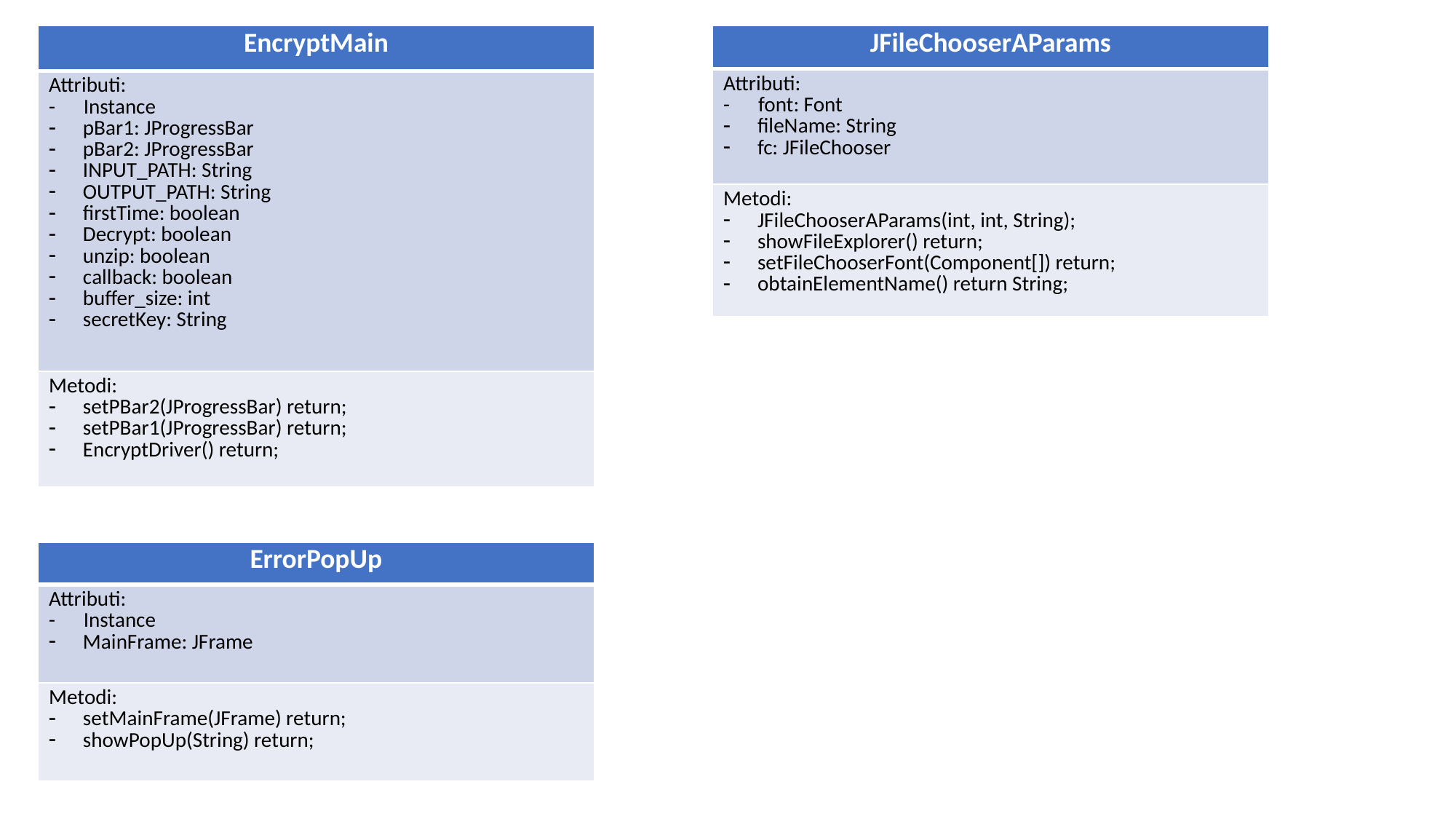

| EncryptMain |
| --- |
| Attributi: - Instance pBar1: JProgressBar pBar2: JProgressBar INPUT\_PATH: String OUTPUT\_PATH: String firstTime: boolean Decrypt: boolean unzip: boolean callback: boolean buffer\_size: int secretKey: String |
| Metodi: setPBar2(JProgressBar) return; setPBar1(JProgressBar) return; EncryptDriver() return; |
| JFileChooserAParams |
| --- |
| Attributi: - font: Font fileName: String fc: JFileChooser |
| Metodi: JFileChooserAParams(int, int, String); showFileExplorer() return; setFileChooserFont(Component[]) return; obtainElementName() return String; |
| ErrorPopUp |
| --- |
| Attributi: - Instance MainFrame: JFrame |
| Metodi: setMainFrame(JFrame) return; showPopUp(String) return; |